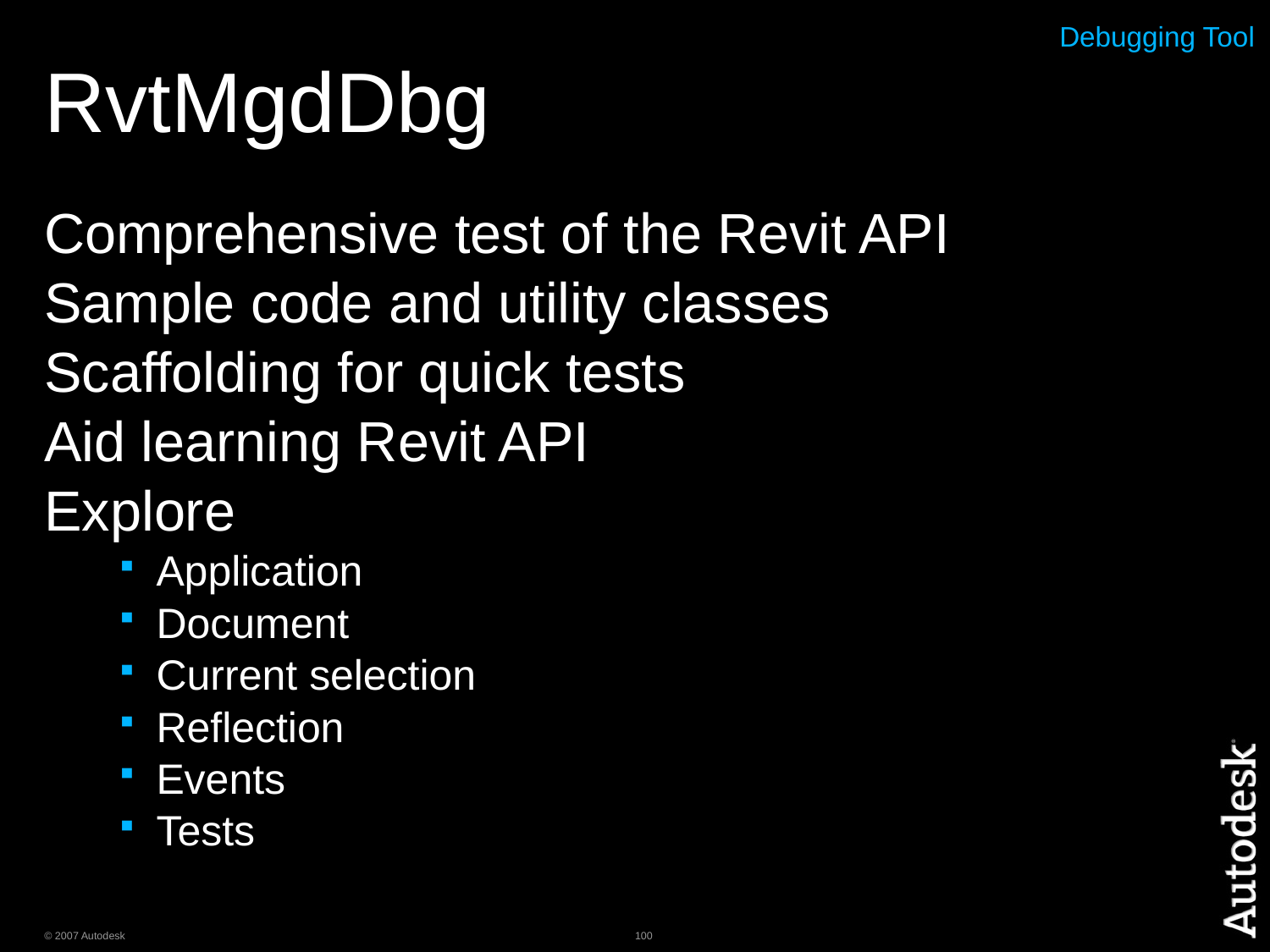

# RvtMgdDbg
Debugging Tool
Comprehensive test of the Revit API
Sample code and utility classes
Scaffolding for quick tests
Aid learning Revit API
Explore
Application
Document
Current selection
Reflection
Events
Tests